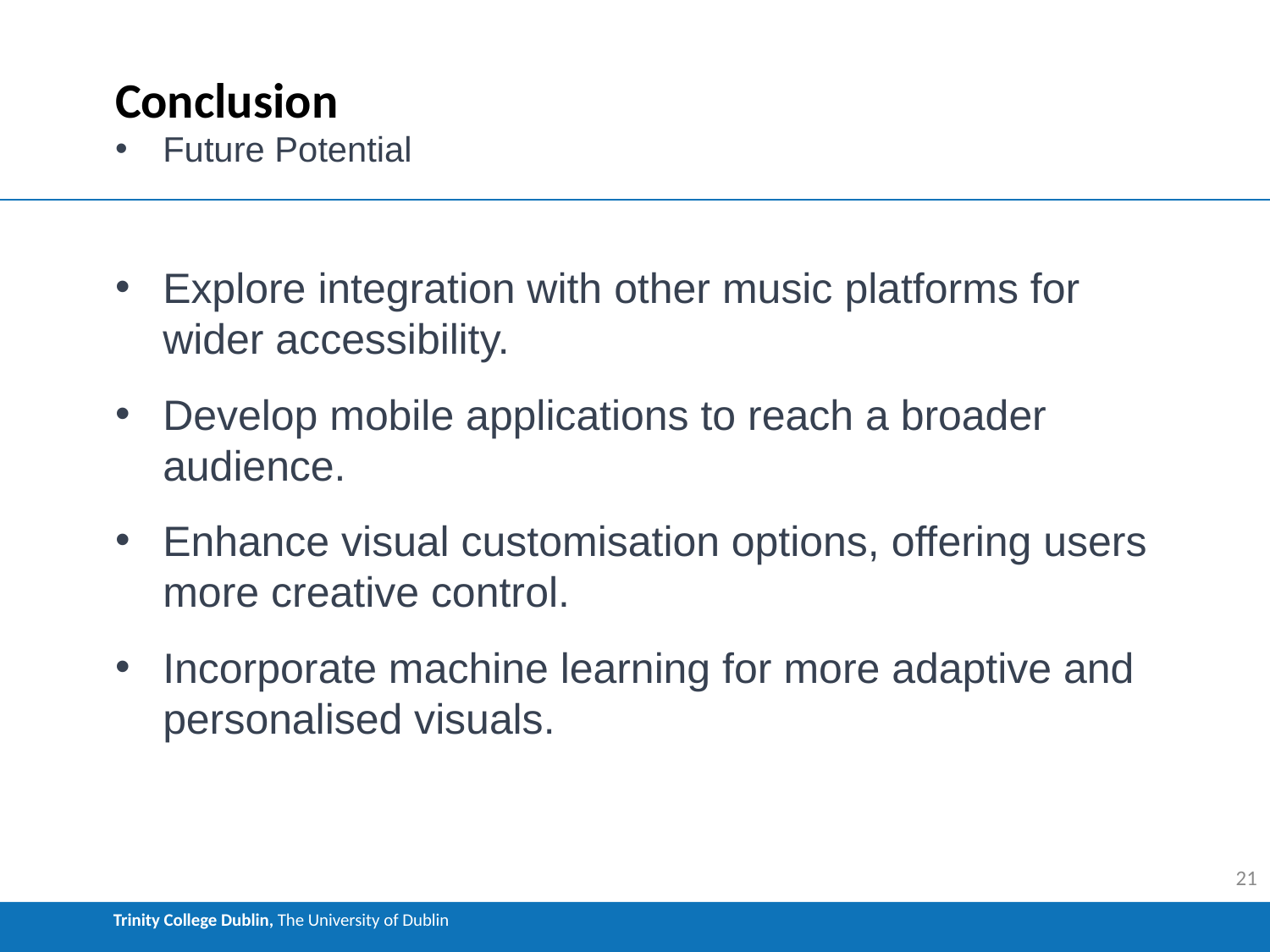

# Conclusion
Future Potential
Explore integration with other music platforms for wider accessibility.
Develop mobile applications to reach a broader audience.
Enhance visual customisation options, offering users more creative control.
Incorporate machine learning for more adaptive and personalised visuals.
21